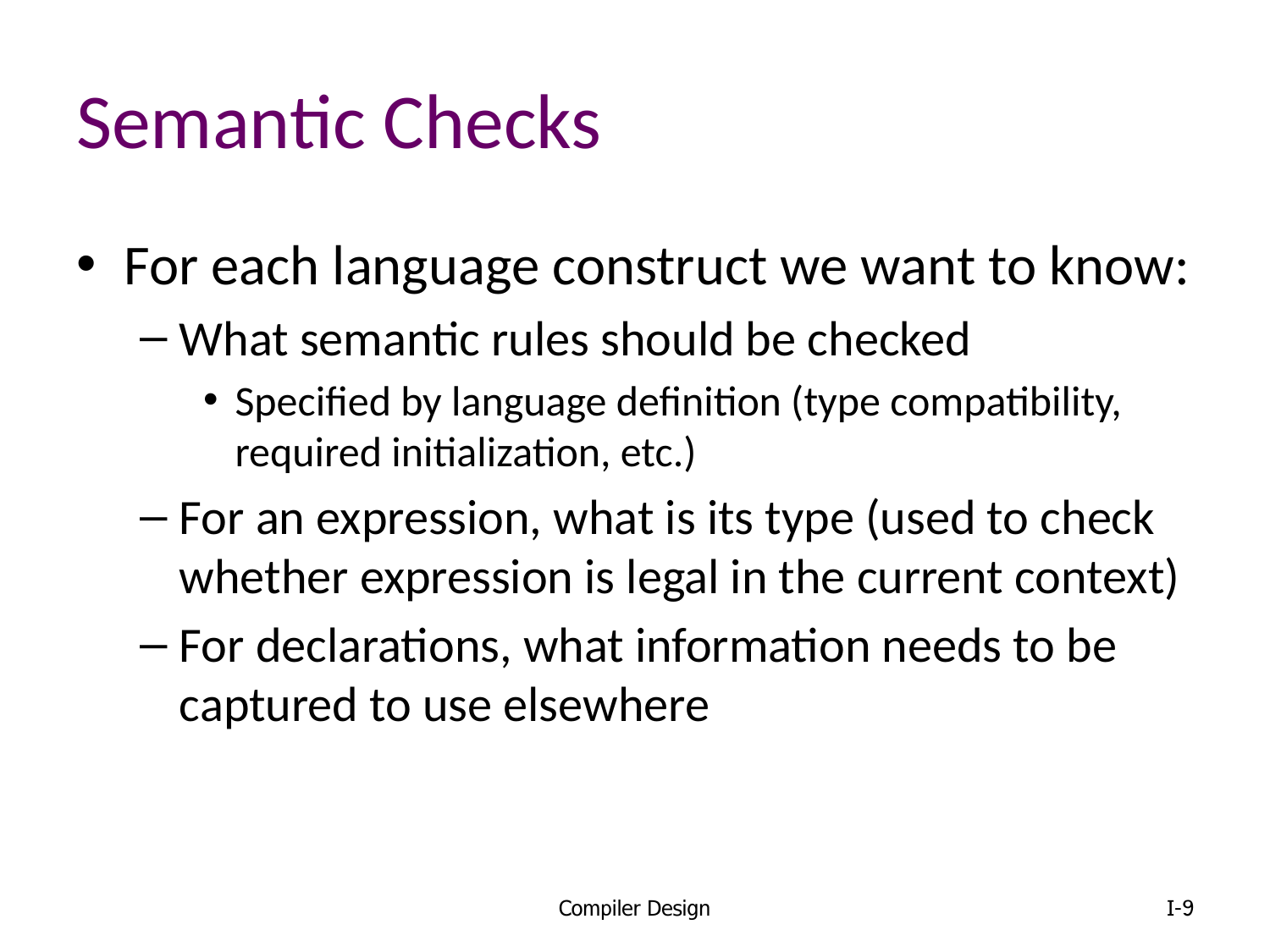

# Semantic Checks
For each language construct we want to know:
What semantic rules should be checked
Specified by language definition (type compatibility, required initialization, etc.)
For an expression, what is its type (used to check whether expression is legal in the current context)
For declarations, what information needs to be captured to use elsewhere
Compiler Design
I-9